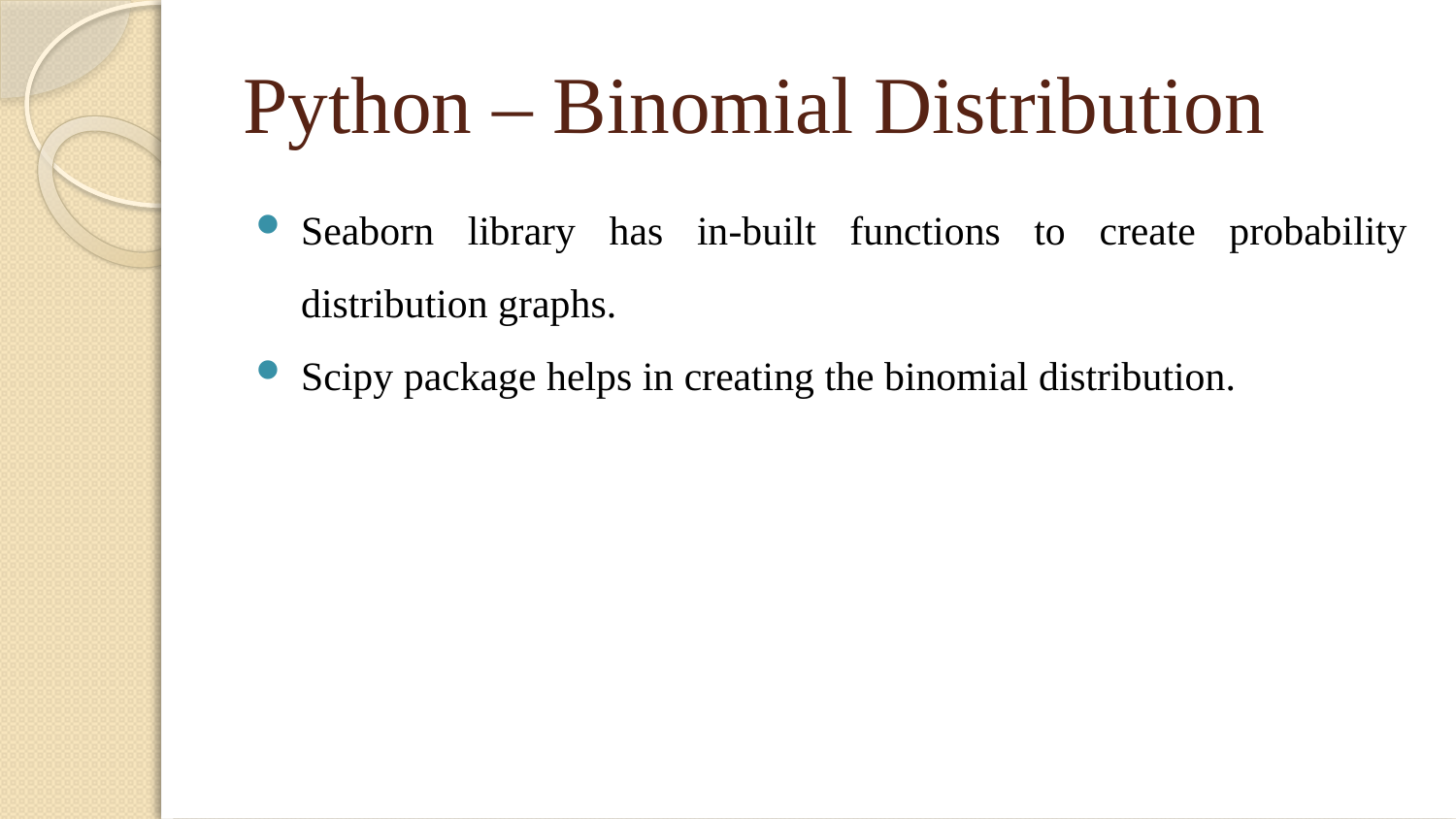

# Python – Binomial Distribution
Seaborn library has in-built functions to create probability distribution graphs.
Scipy package helps in creating the binomial distribution.